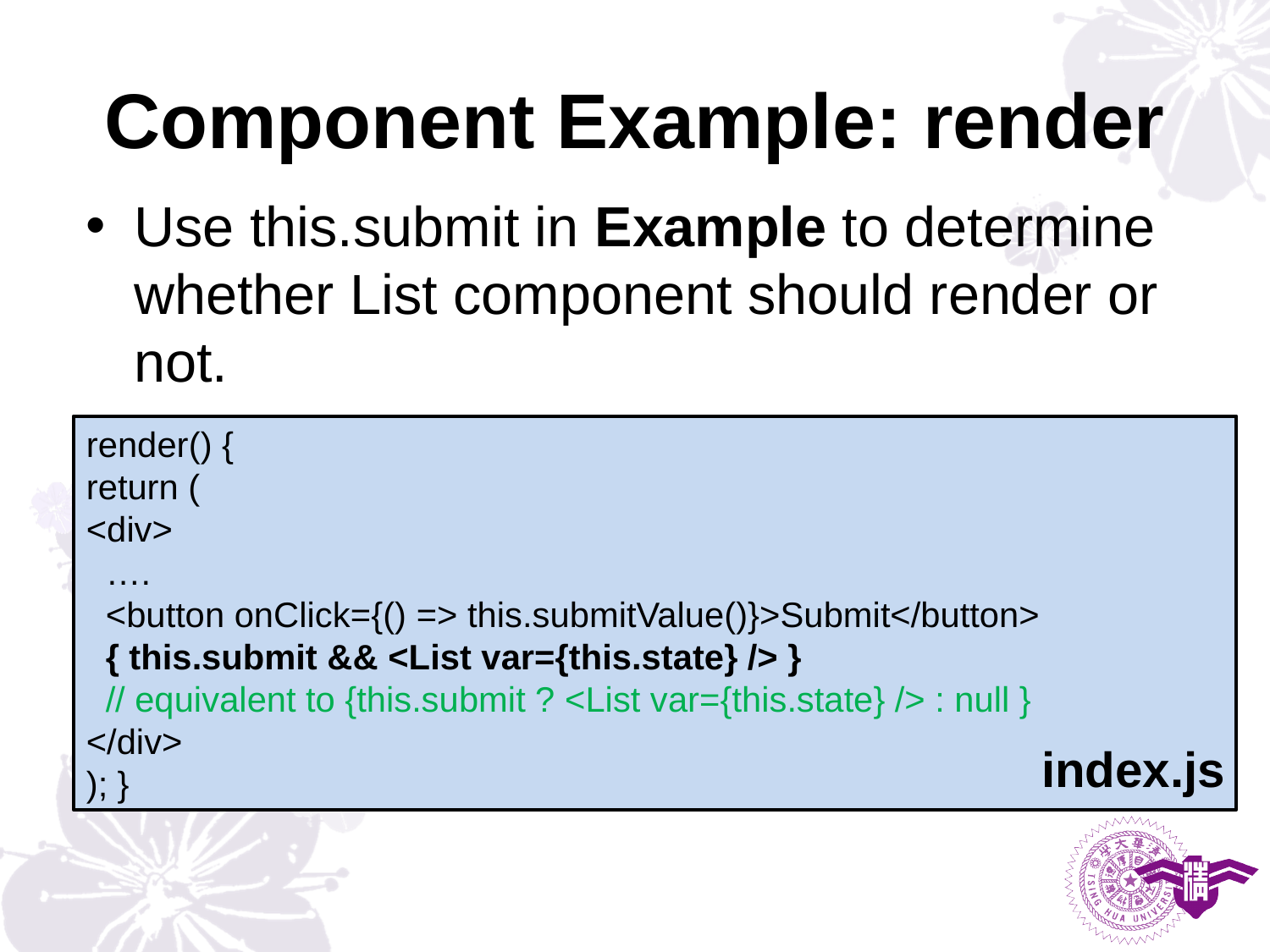

# Component Example: render
Use this.submit in Example to determine whether List component should render or not.

render() {
return (
<div>
  ….
  <button onClick={() => this.submitValue()}>Submit</button>
  { this.submit && <List var={this.state} /> }
  // equivalent to {this.submit ? <List var={this.state} /> : null }
</div>
); }
index.js